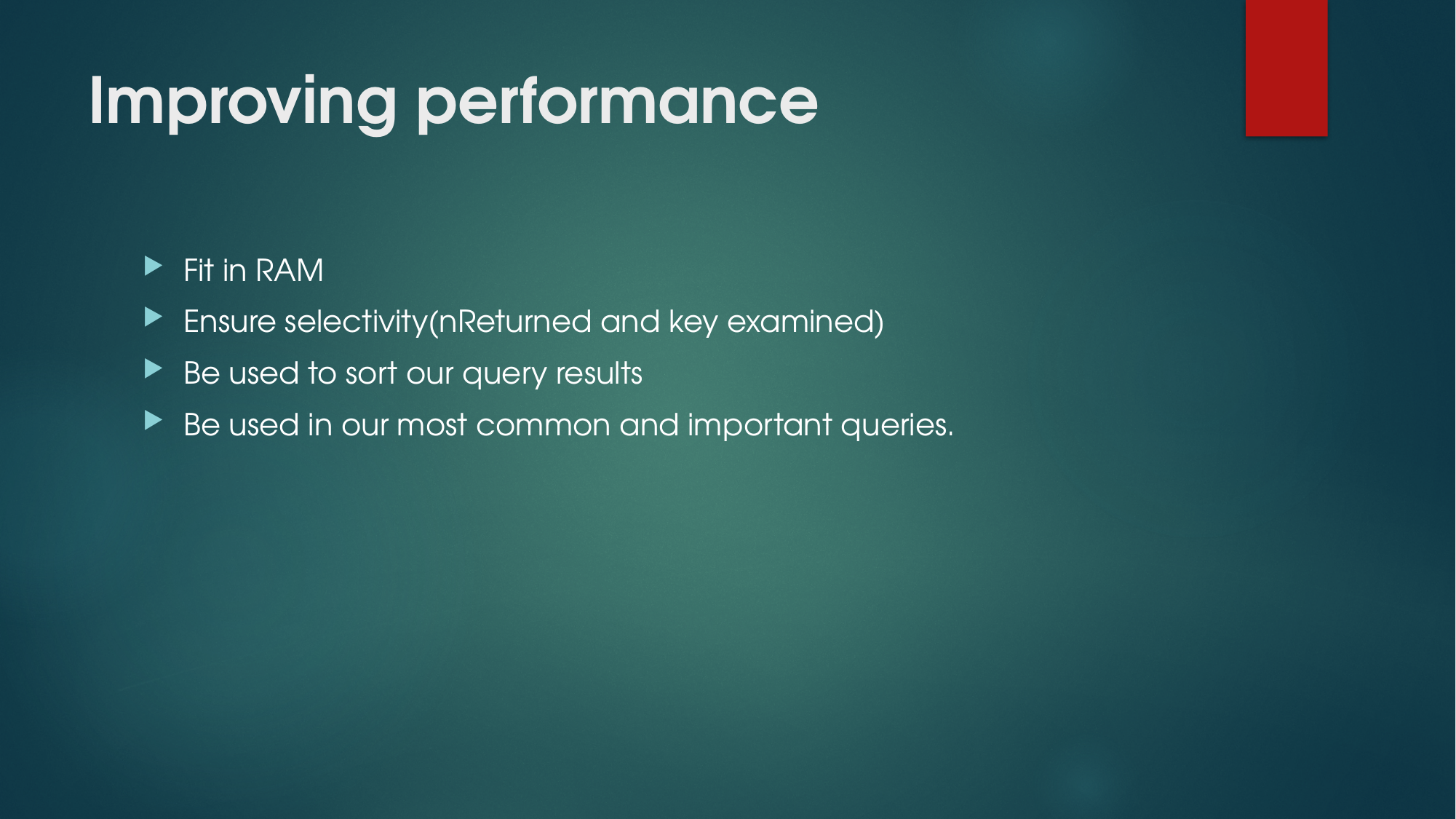

# Improving performance
Fit in RAM
Ensure selectivity(nReturned and key examined)
Be used to sort our query results
Be used in our most common and important queries.